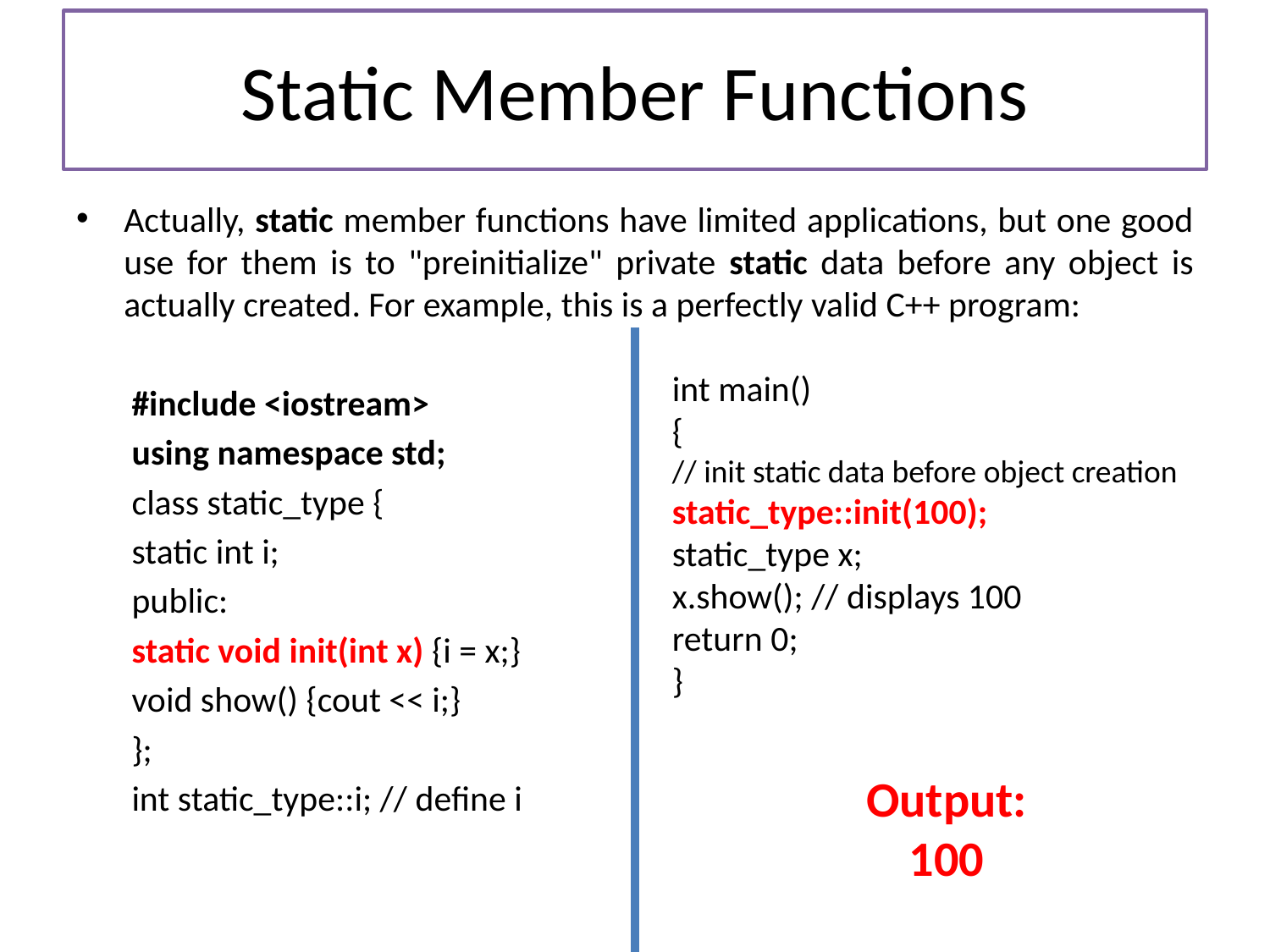

# Static Member Functions
Actually, static member functions have limited applications, but one good use for them is to "preinitialize" private static data before any object is actually created. For example, this is a perfectly valid C++ program:

#include <iostream>
using namespace std;
class static_type {
static int i;
public:
static void init(int x) {i = x;}
void show() {cout << i;}
};
int static_type::i; // define i
int main()
{
// init static data before object creation
static_type::init(100);
static_type x;
x.show(); // displays 100
return 0;
}
Output:
100